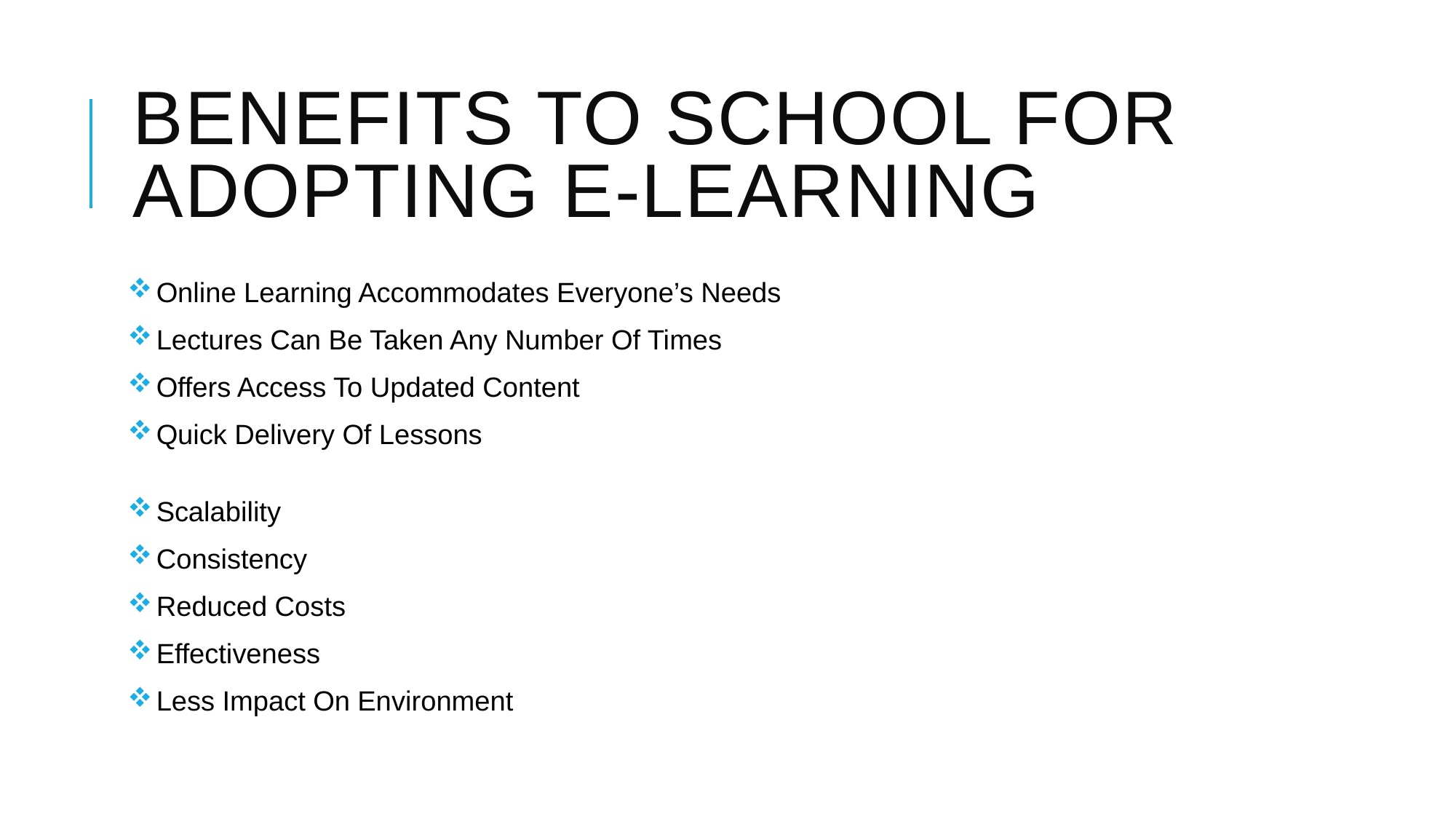

# Benefits to school for adopting e-learning
 Online Learning Accommodates Everyone’s Needs
 Lectures Can Be Taken Any Number Of Times
 Offers Access To Updated Content
 Quick Delivery Of Lessons
 Scalability
 Consistency
 Reduced Costs
 Effectiveness
 Less Impact On Environment